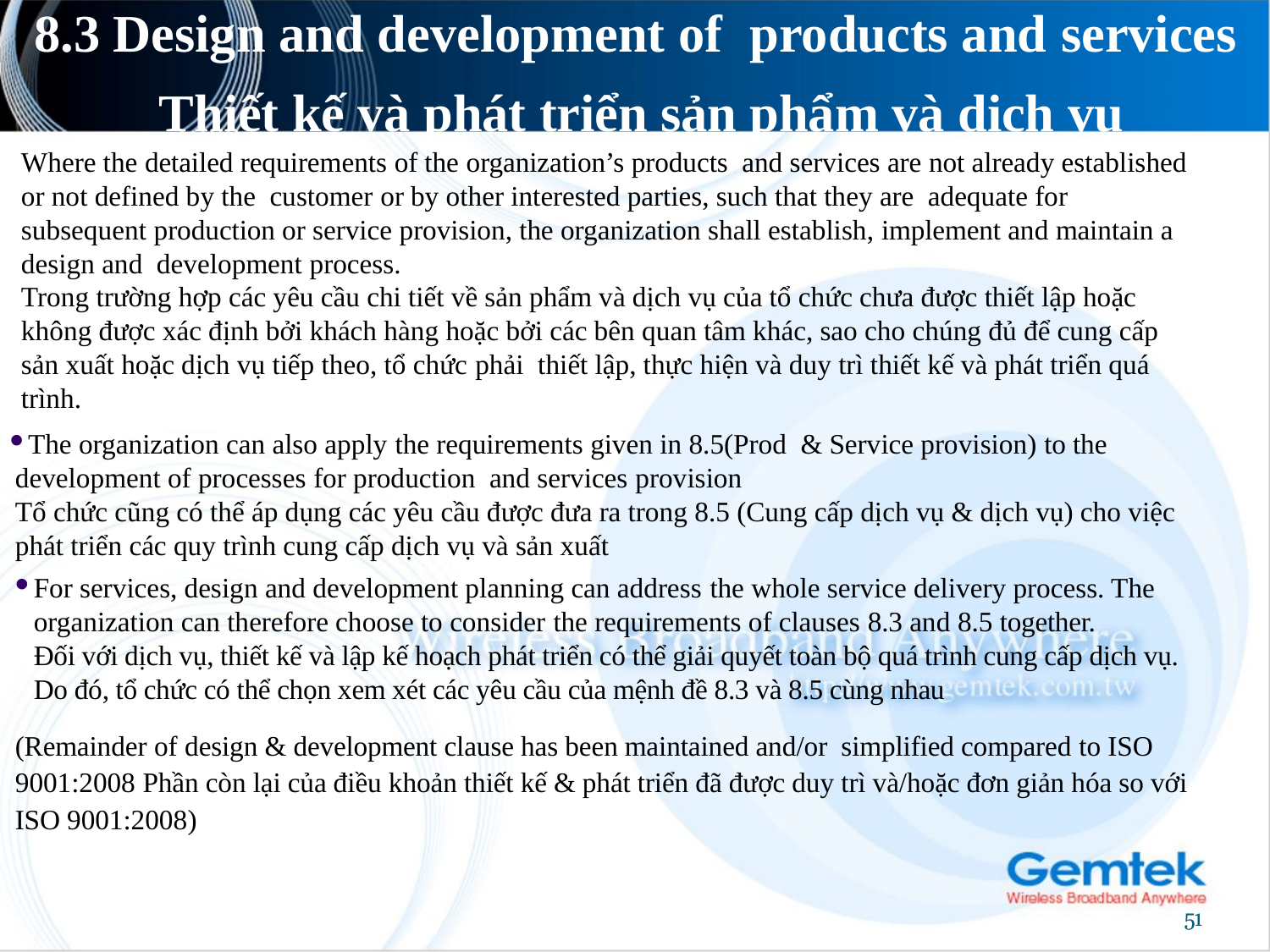

# 8.3 Design and development of  products and services Thiết kế và phát triển sản phẩm và dịch vụ
Where the detailed requirements of the organization’s products  and services are not already established or not defined by the  customer or by other interested parties, such that they are  adequate for subsequent production or service provision, the organization shall establish, implement and maintain a design and  development process.
Trong trường hợp các yêu cầu chi tiết về sản phẩm và dịch vụ của tổ chức chưa được thiết lập hoặc không được xác định bởi khách hàng hoặc bởi các bên quan tâm khác, sao cho chúng đủ để cung cấp sản xuất hoặc dịch vụ tiếp theo, tổ chức phải  thiết lập, thực hiện và duy trì thiết kế và phát triển quá trình.
The organization can also apply the requirements given in 8.5(Prod  & Service provision) to the development of processes for production  and services provision
Tổ chức cũng có thể áp dụng các yêu cầu được đưa ra trong 8.5 (Cung cấp dịch vụ & dịch vụ) cho việc phát triển các quy trình cung cấp dịch vụ và sản xuất
For services, design and development planning can address the whole service delivery process. The organization can therefore choose to consider the requirements of clauses 8.3 and 8.5 together.
Đối với dịch vụ, thiết kế và lập kế hoạch phát triển có thể giải quyết toàn bộ quá trình cung cấp dịch vụ. Do đó, tổ chức có thể chọn xem xét các yêu cầu của mệnh đề 8.3 và 8.5 cùng nhau
(Remainder of design & development clause has been maintained and/or  simplified compared to ISO 9001:2008 Phần còn lại của điều khoản thiết kế & phát triển đã được duy trì và/hoặc đơn giản hóa so với ISO 9001:2008)
51